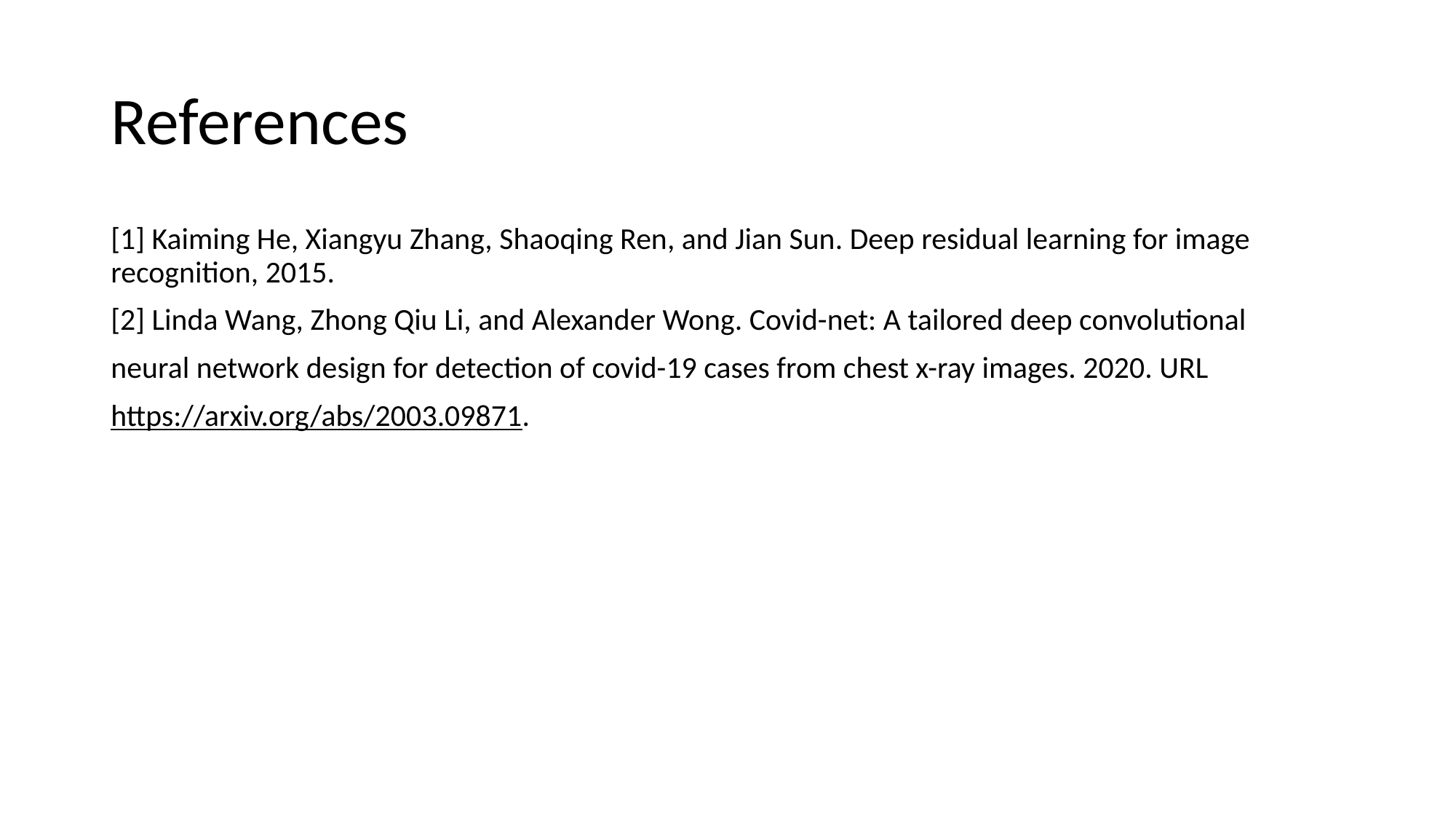

# References
[1] Kaiming He, Xiangyu Zhang, Shaoqing Ren, and Jian Sun. Deep residual learning for image recognition, 2015.
[2] Linda Wang, Zhong Qiu Li, and Alexander Wong. Covid-net: A tailored deep convolutional
neural network design for detection of covid-19 cases from chest x-ray images. 2020. URL
https://arxiv.org/abs/2003.09871.